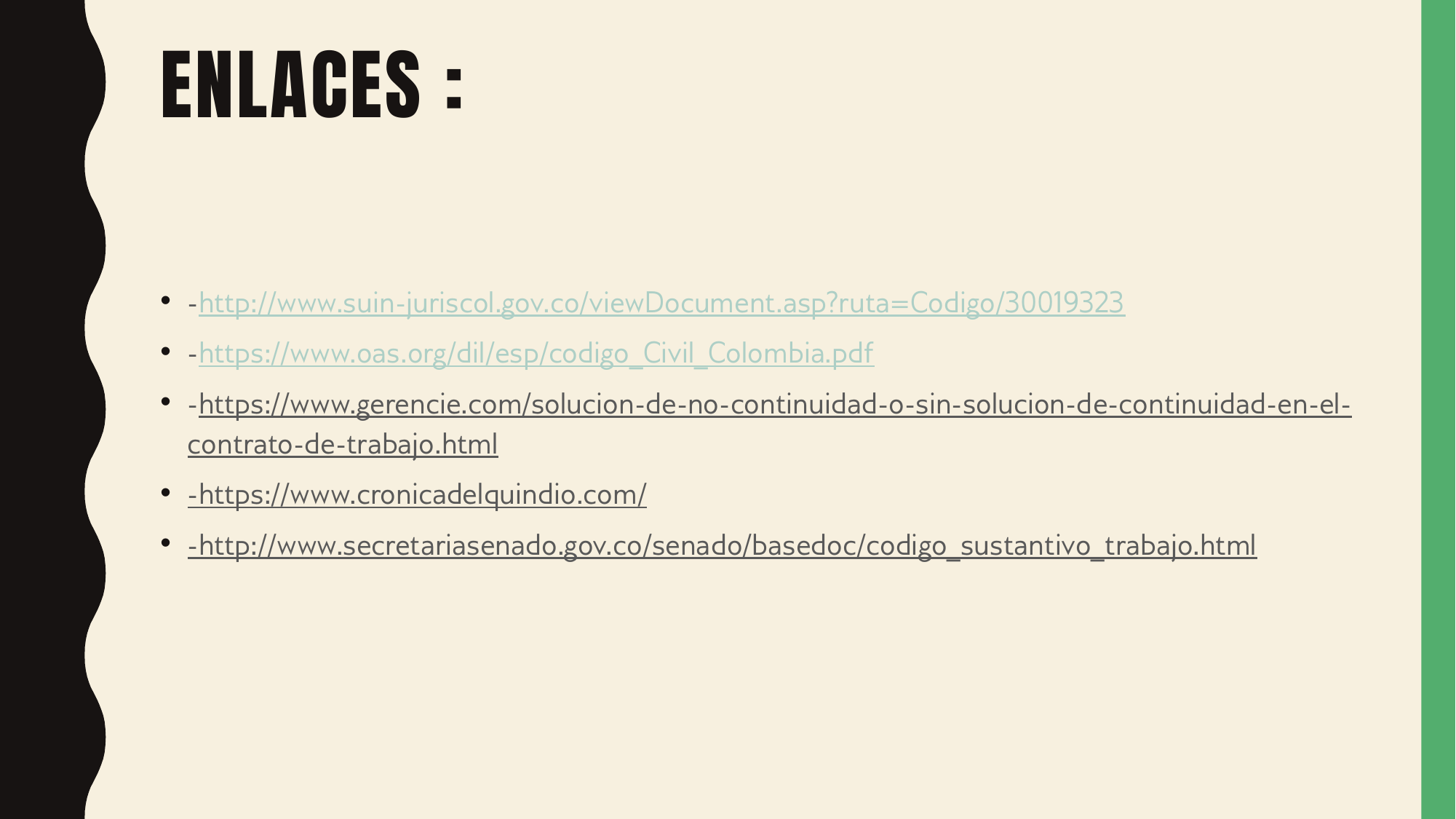

# Enlaces :
-http://www.suin-juriscol.gov.co/viewDocument.asp?ruta=Codigo/30019323
-https://www.oas.org/dil/esp/codigo_Civil_Colombia.pdf
-https://www.gerencie.com/solucion-de-no-continuidad-o-sin-solucion-de-continuidad-en-el-contrato-de-trabajo.html
-https://www.cronicadelquindio.com/
-http://www.secretariasenado.gov.co/senado/basedoc/codigo_sustantivo_trabajo.html